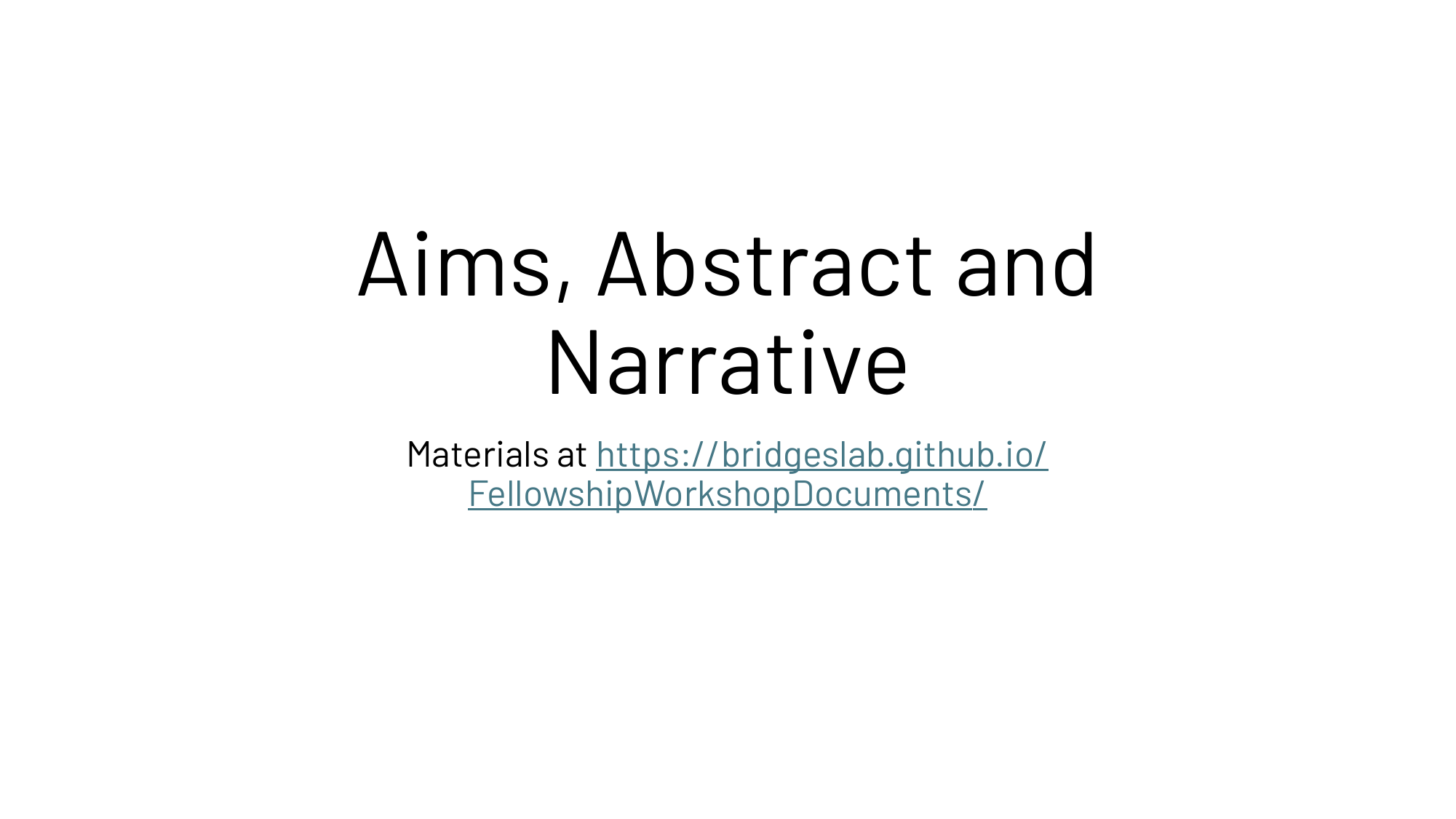

# Aims, Abstract and Narrative
Materials at https://bridgeslab.github.io/FellowshipWorkshopDocuments/